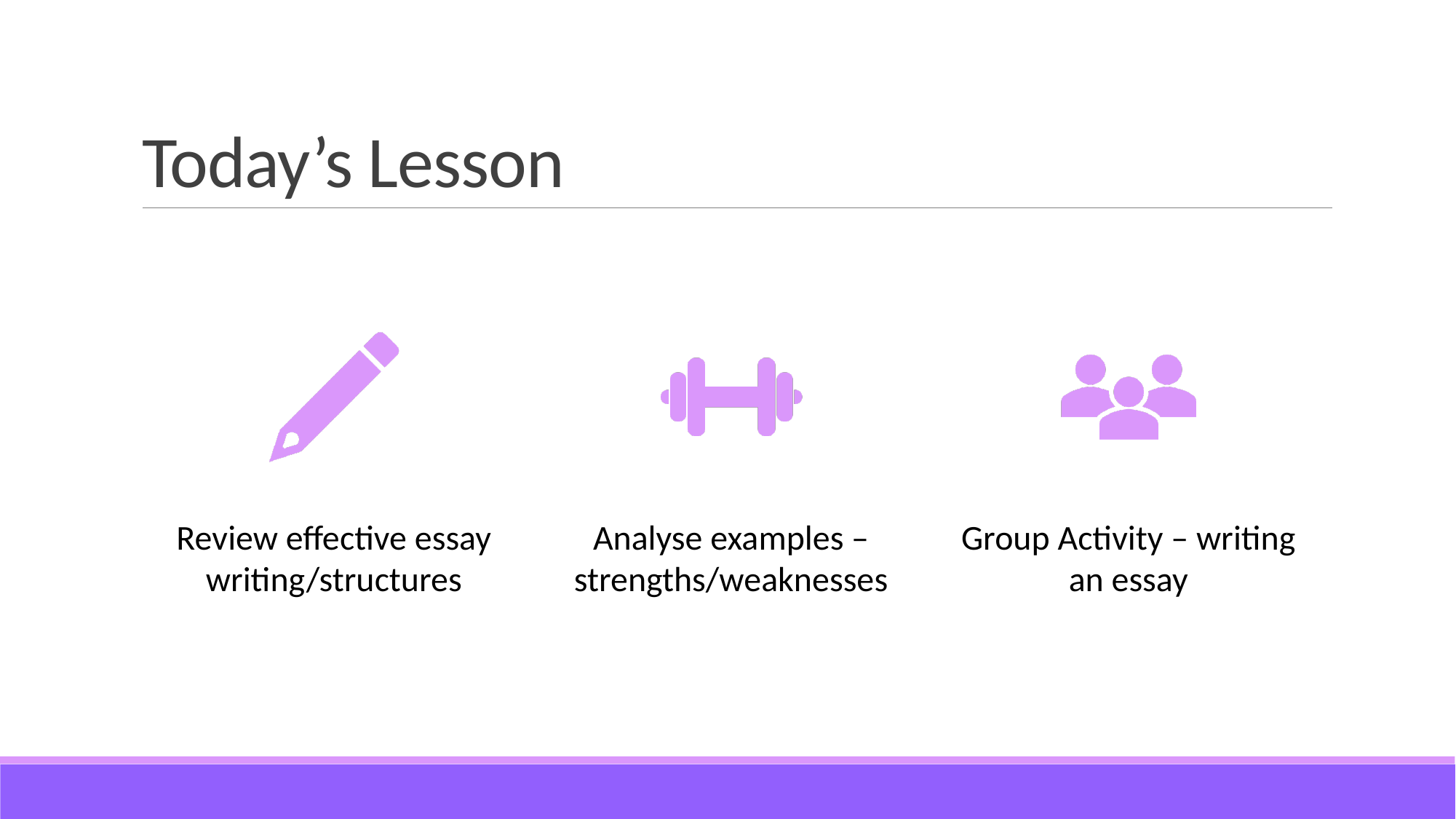

# Today’s Lesson
Review effective essay writing/structures
Analyse examples – strengths/weaknesses
Group Activity – writing an essay